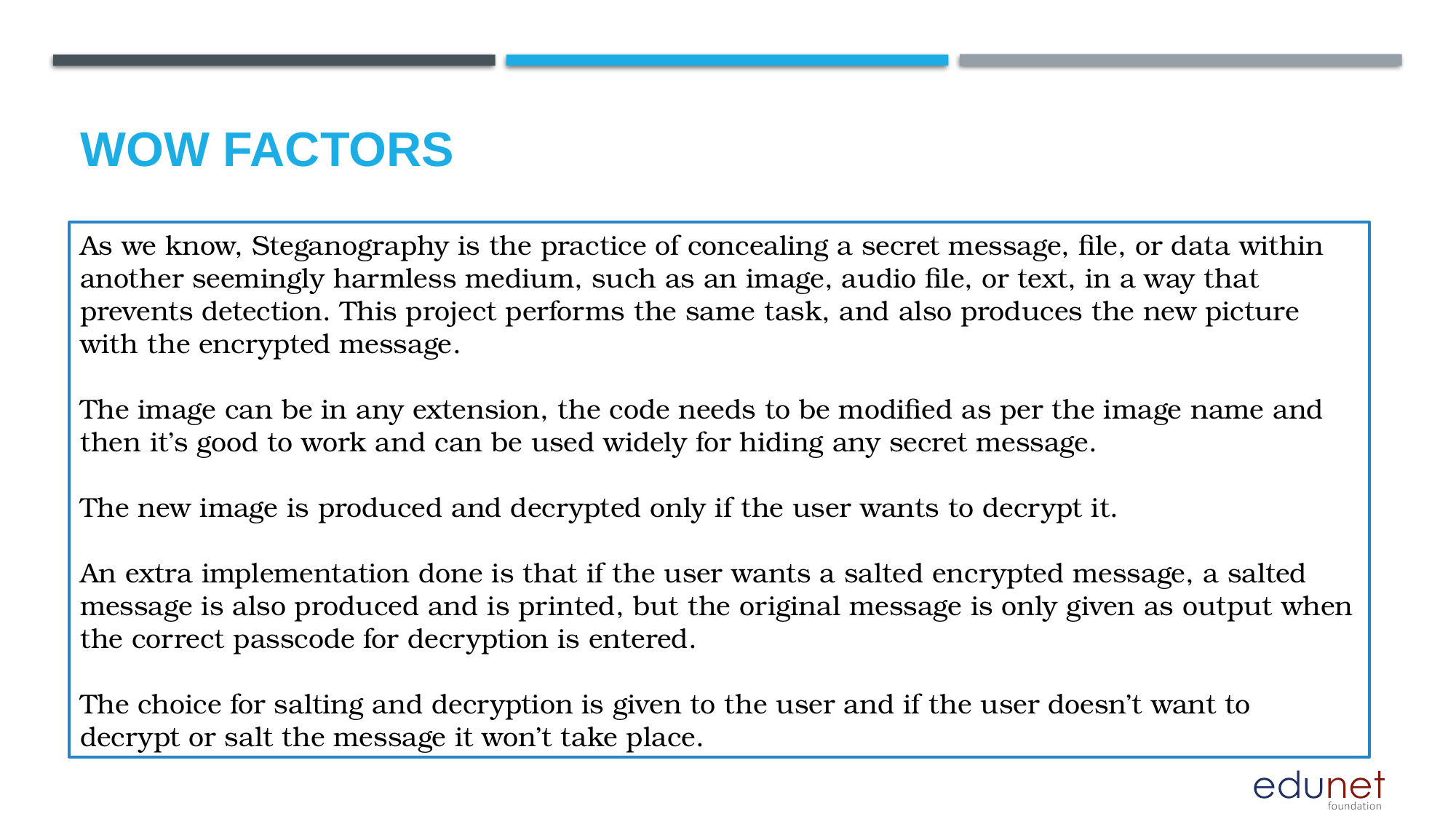

# Wow factors
As we know, Steganography is the practice of concealing a secret message, file, or data within another seemingly harmless medium, such as an image, audio file, or text, in a way that prevents detection. This project performs the same task, and also produces the new picture with the encrypted message.

The image can be in any extension, the code needs to be modified as per the image name and then it’s good to work and can be used widely for hiding any secret message.

The new image is produced and decrypted only if the user wants to decrypt it.

An extra implementation done is that if the user wants a salted encrypted message, a salted message is also produced and is printed, but the original message is only given as output when the correct passcode for decryption is entered.

The choice for salting and decryption is given to the user and if the user doesn’t want to decrypt or salt the message it won’t take place.